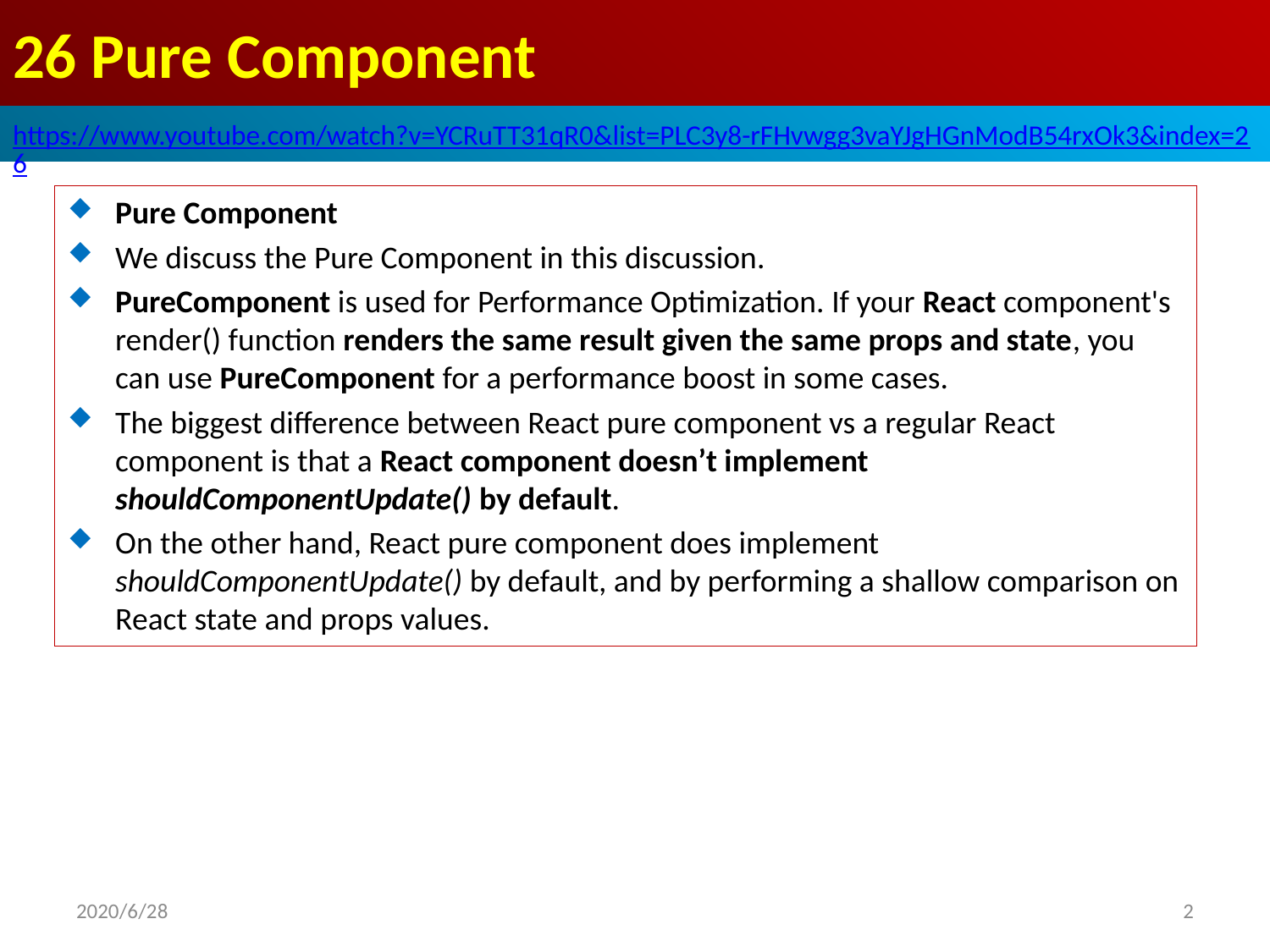

# 26 Pure Component
https://www.youtube.com/watch?v=YCRuTT31qR0&list=PLC3y8-rFHvwgg3vaYJgHGnModB54rxOk3&index=26
Pure Component
We discuss the Pure Component in this discussion.
PureComponent is used for Performance Optimization. If your React component's render() function renders the same result given the same props and state, you can use PureComponent for a performance boost in some cases.
The biggest difference between React pure component vs a regular React component is that a React component doesn’t implement shouldComponentUpdate() by default.
On the other hand, React pure component does implement shouldComponentUpdate() by default, and by performing a shallow comparison on React state and props values.
2020/6/28
2